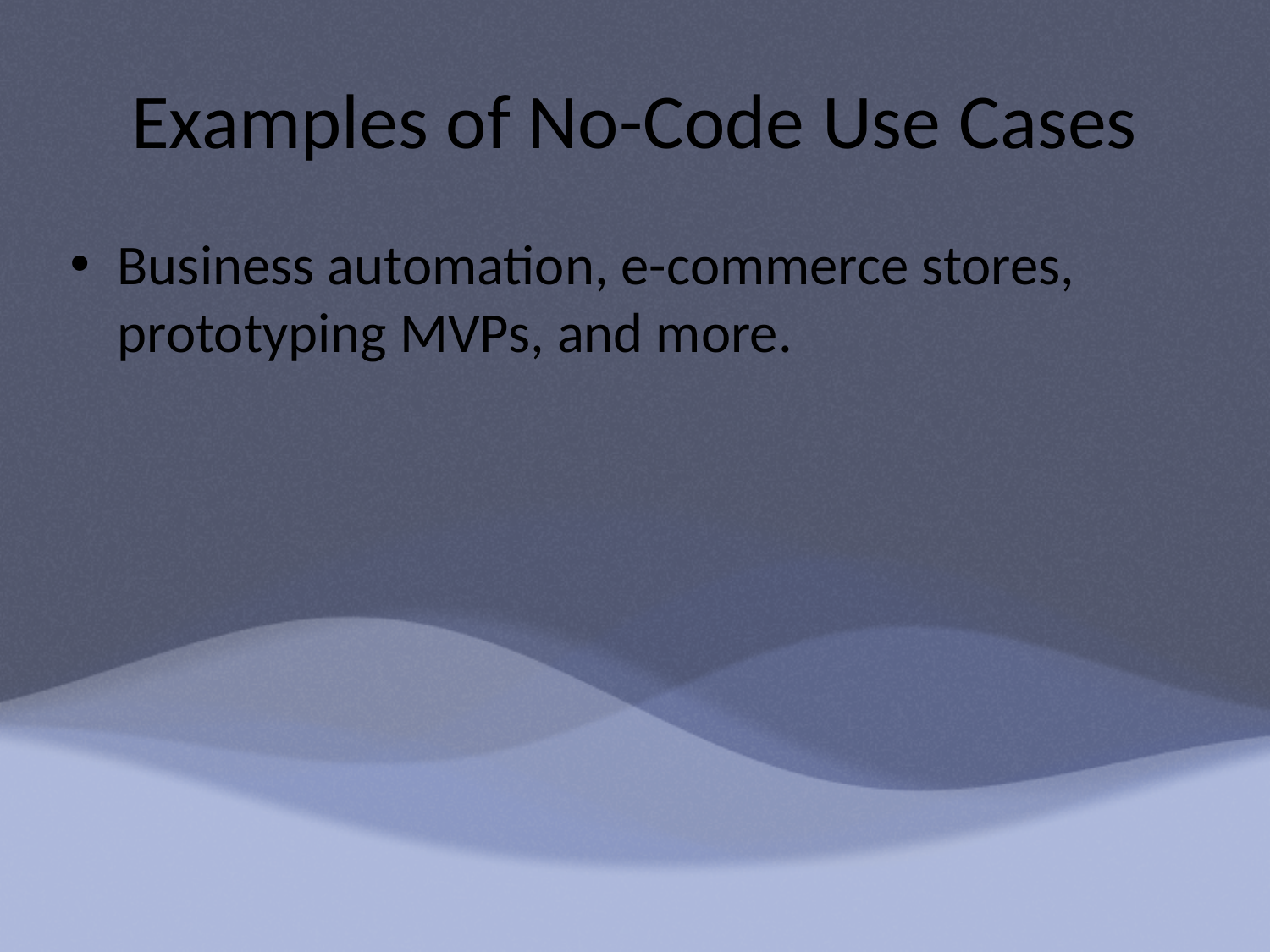

# Examples of No-Code Use Cases
Business automation, e-commerce stores, prototyping MVPs, and more.